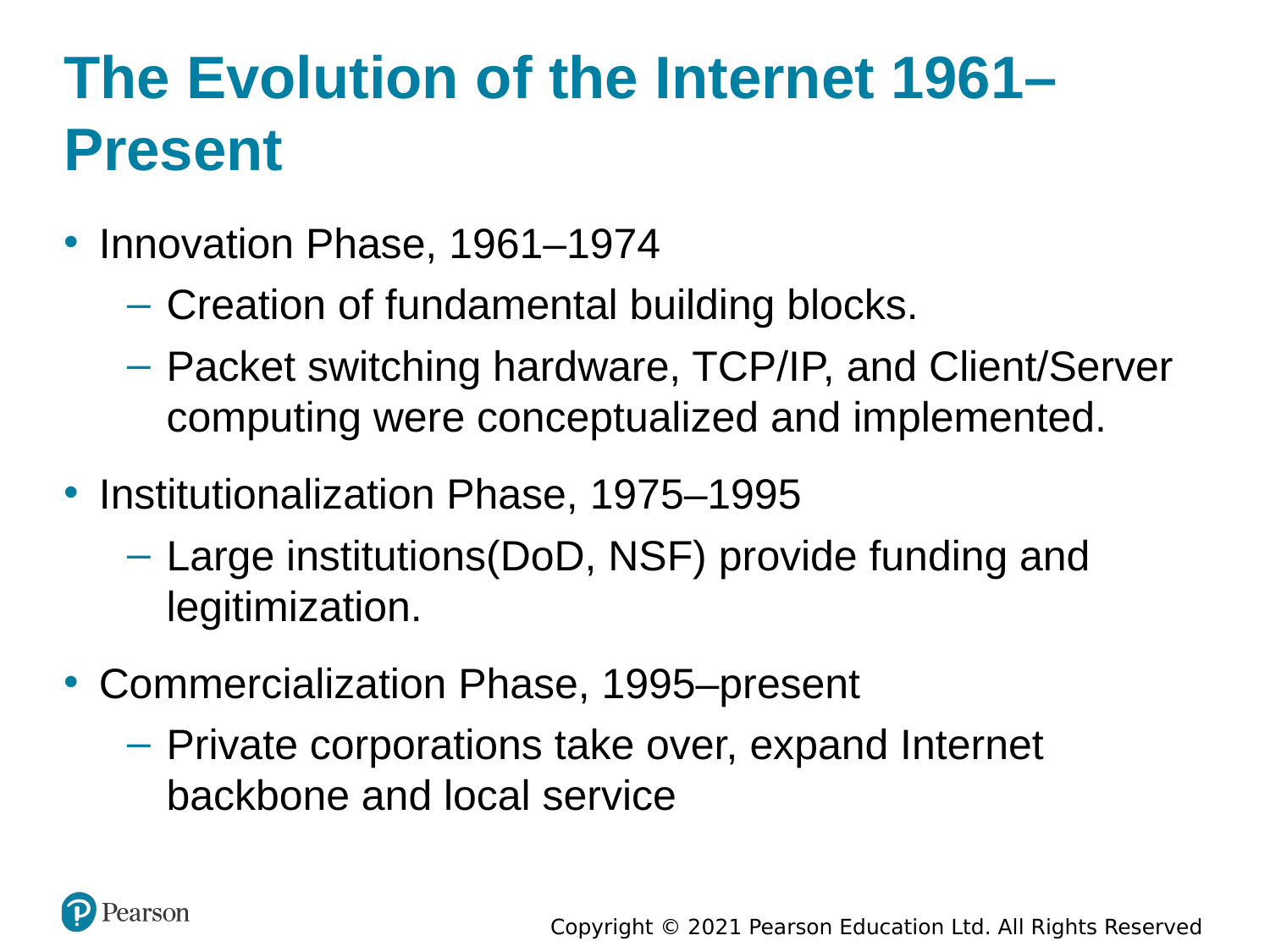

# The Evolution of the Internet 1961–Present
Innovation Phase, 1961–1974
Creation of fundamental building blocks.
Packet switching hardware, TCP/IP, and Client/Server computing were conceptualized and implemented.
Institutionalization Phase, 1975–1995
Large institutions(DoD, NSF) provide funding and legitimization.
Commercialization Phase, 1995–present
Private corporations take over, expand Internet backbone and local service